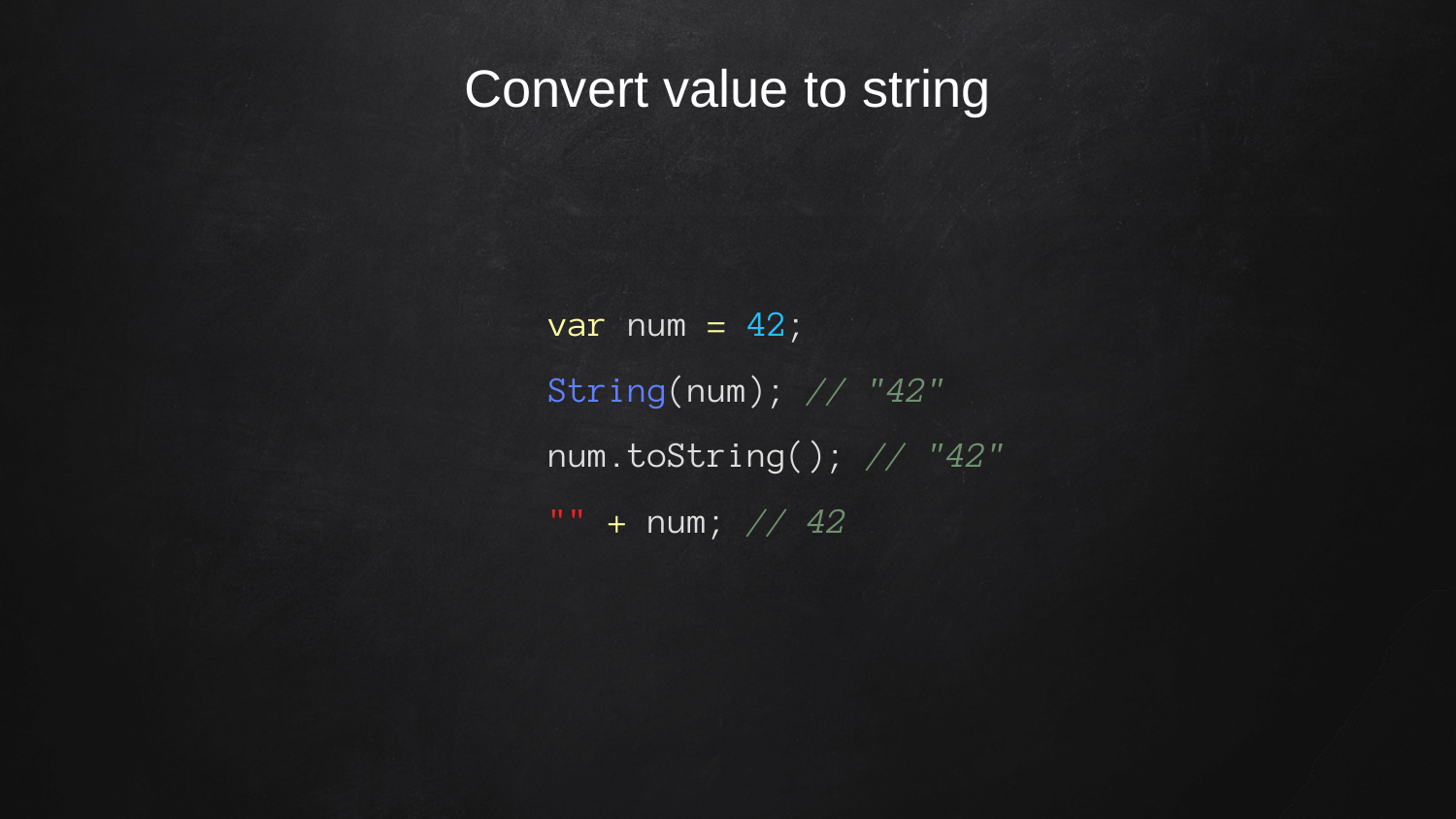

# Convert value to string
var num = 42;
String(num); // "42"
num.toString(); // "42"
"" + num; // 42